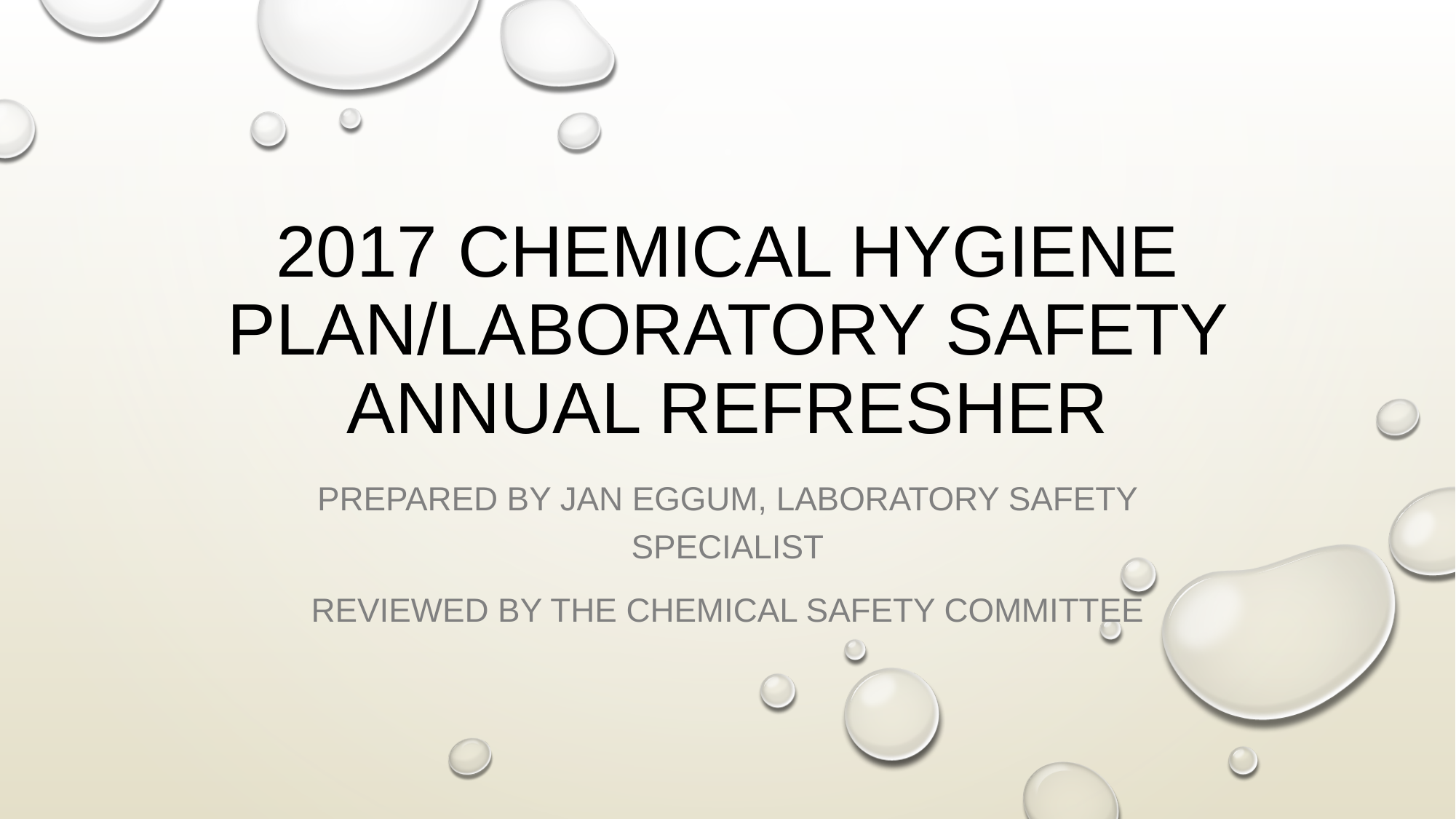

# 2017 Chemical Hygiene Plan/Laboratory Safety Annual Refresher
Prepared by Jan Eggum, Laboratory Safety Specialist
Reviewed by the Chemical Safety Committee